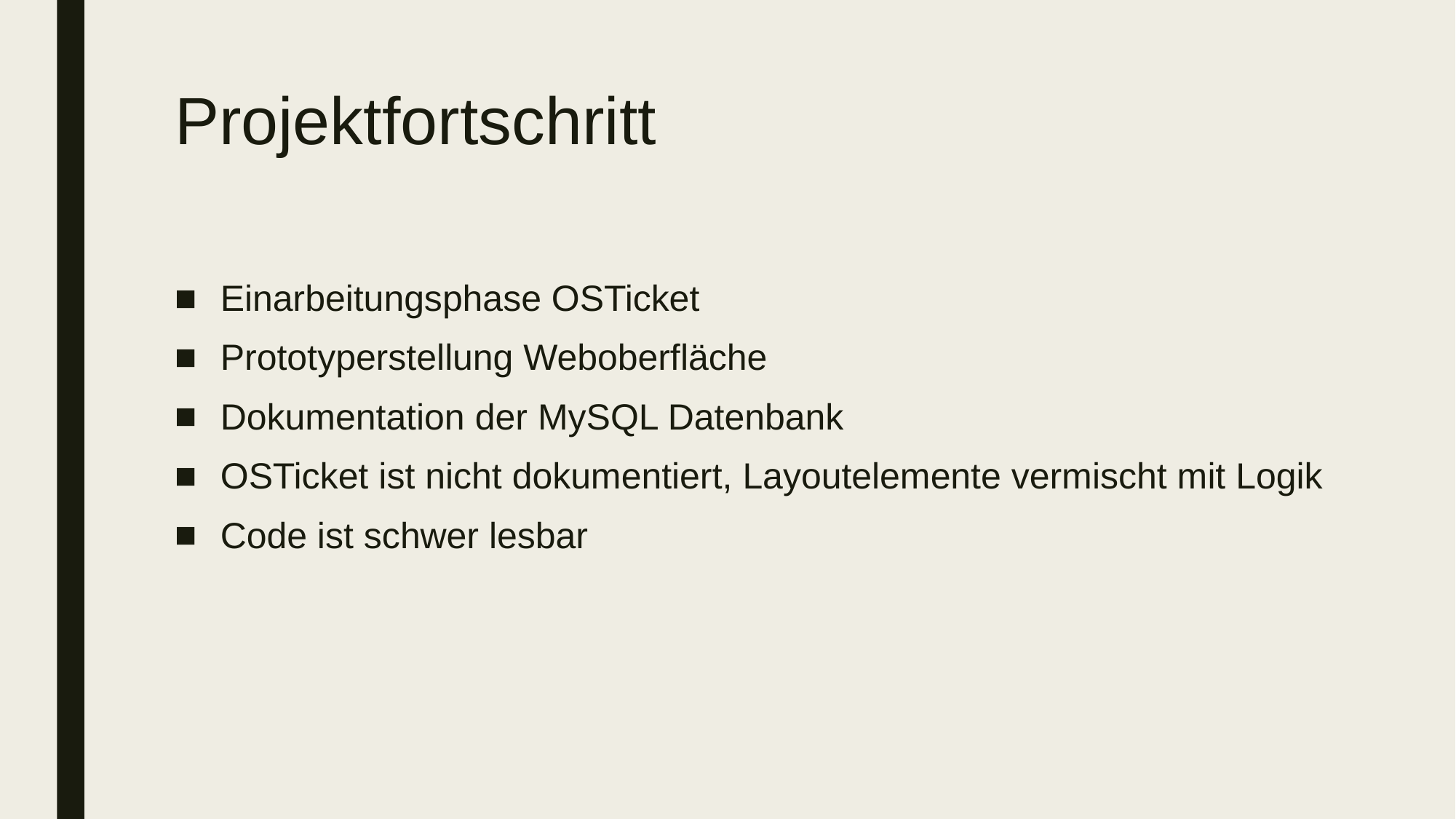

# Projektfortschritt
Einarbeitungsphase OSTicket
Prototyperstellung Weboberfläche
Dokumentation der MySQL Datenbank
OSTicket ist nicht dokumentiert, Layoutelemente vermischt mit Logik
Code ist schwer lesbar